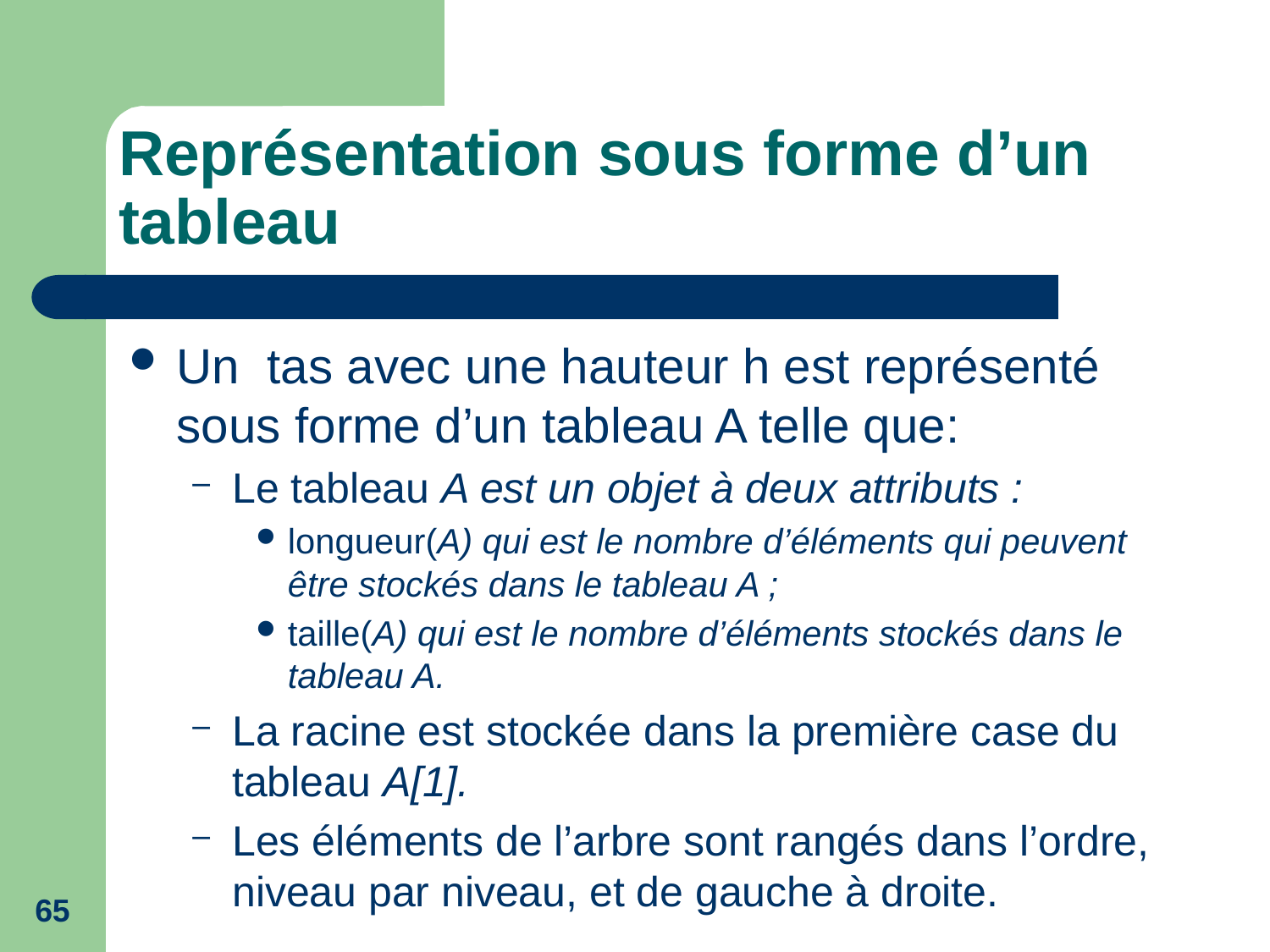

# Représentation sous forme d’un tableau
Un  tas avec une hauteur h est représenté sous forme d’un tableau A telle que:
Le tableau A est un objet à deux attributs :
longueur(A) qui est le nombre d’éléments qui peuvent être stockés dans le tableau A ;
taille(A) qui est le nombre d’éléments stockés dans le tableau A.
La racine est stockée dans la première case du tableau A[1].
Les éléments de l’arbre sont rangés dans l’ordre, niveau par niveau, et de gauche à droite.
65